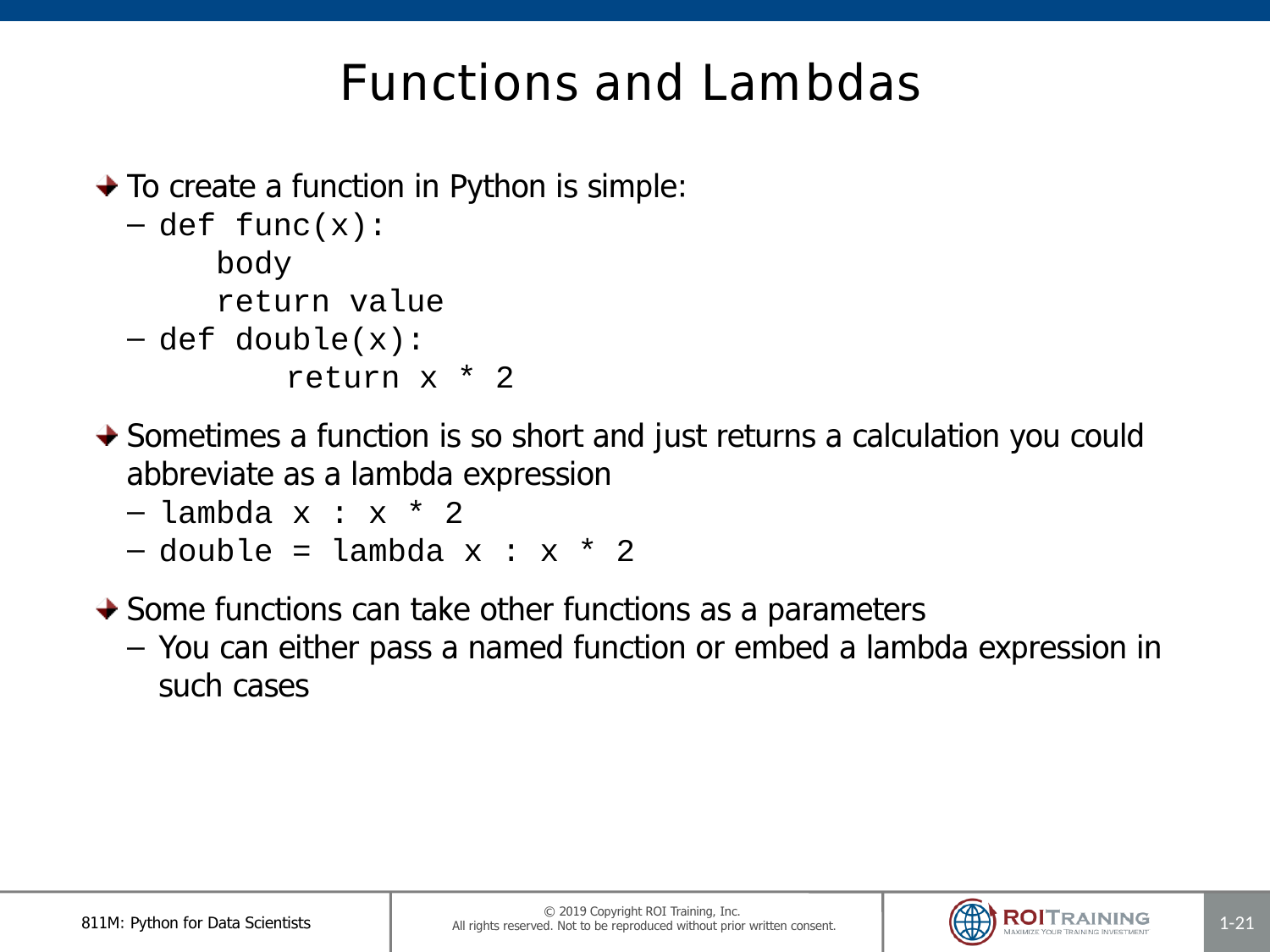

# Functions and Lambdas
To create a function in Python is simple:
def func(x):
   body
   return value
def double(x):
	return x * 2
Sometimes a function is so short and just returns a calculation you could abbreviate as a lambda expression
lambda x : x * 2
double = lambda x : x * 2
Some functions can take other functions as a parameters
You can either pass a named function or embed a lambda expression in such cases